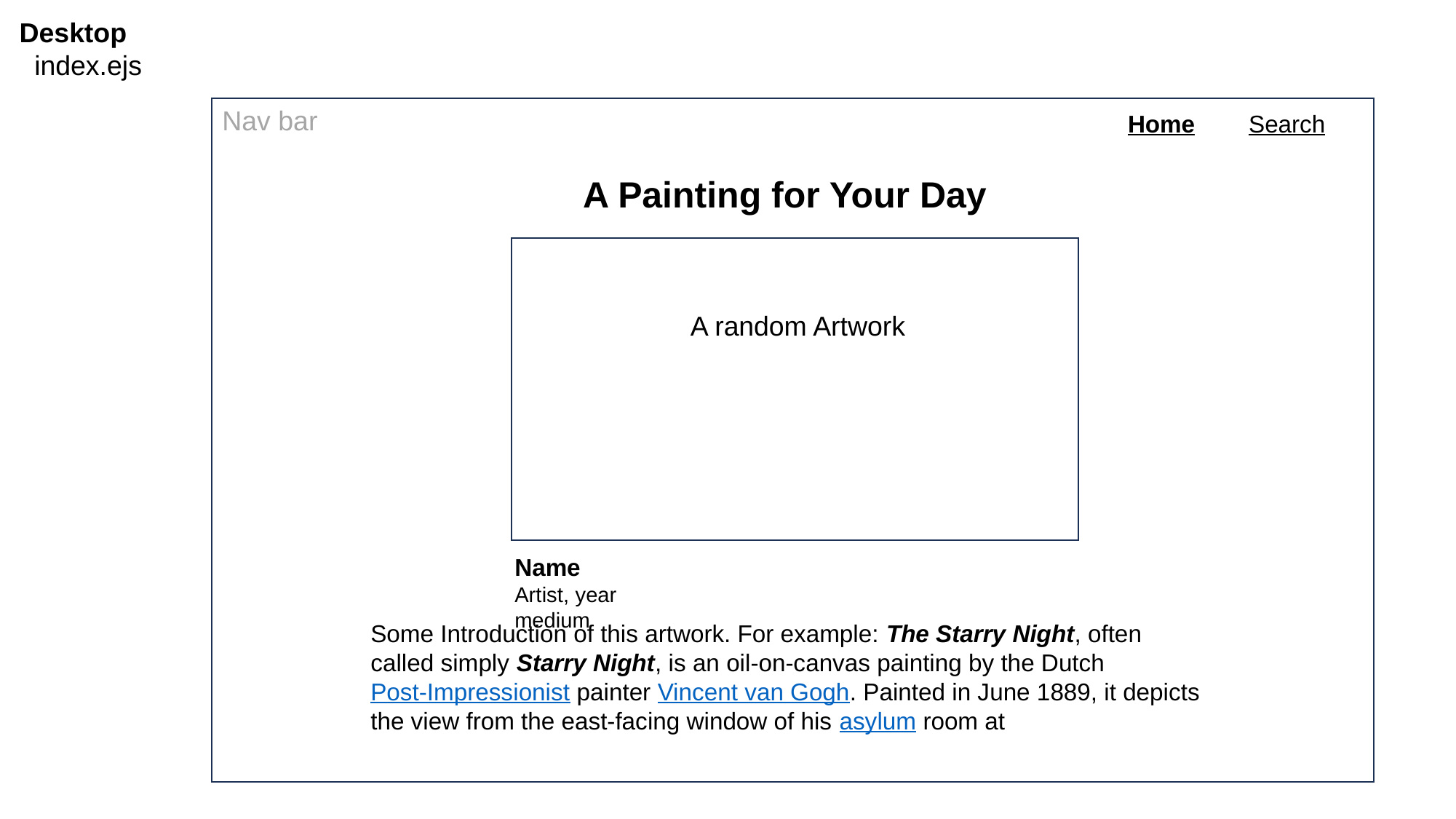

Desktop
  index.ejs

Nav bar
Home
Search
A Painting for Your Day

                      A random Artwork
Name
Artist, year                                                               medium
Some Introduction of this artwork. For example: The Starry Night, often called simply Starry Night, is an oil-on-canvas painting by the Dutch Post-Impressionist painter Vincent van Gogh. Painted in June 1889, it depicts the view from the east-facing window of his asylum room at